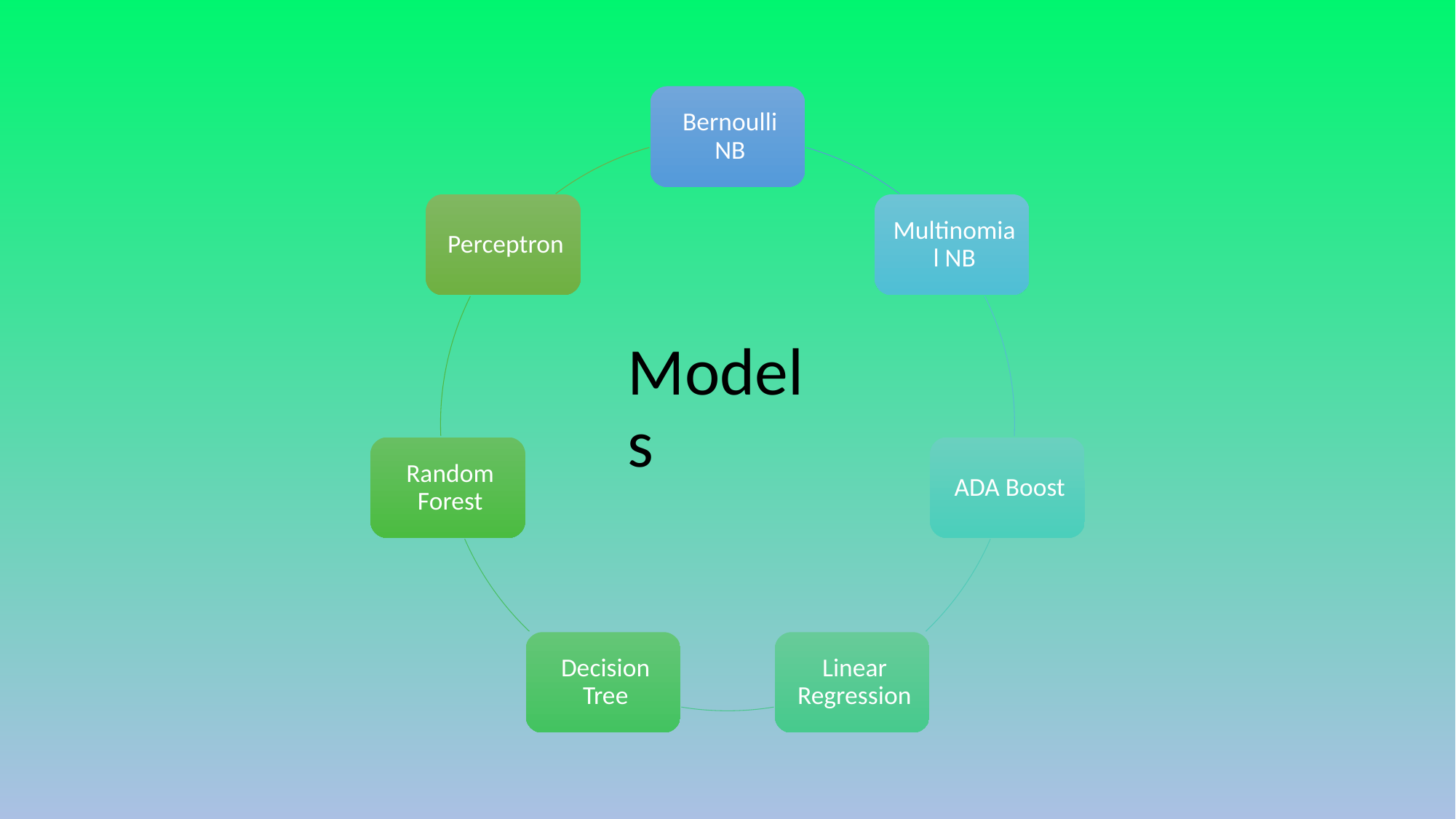

Bernoulli NB
Multinomial NB
ADA Boost
Linear Regression
Decision Tree
Random Forest
Perceptron
# Models